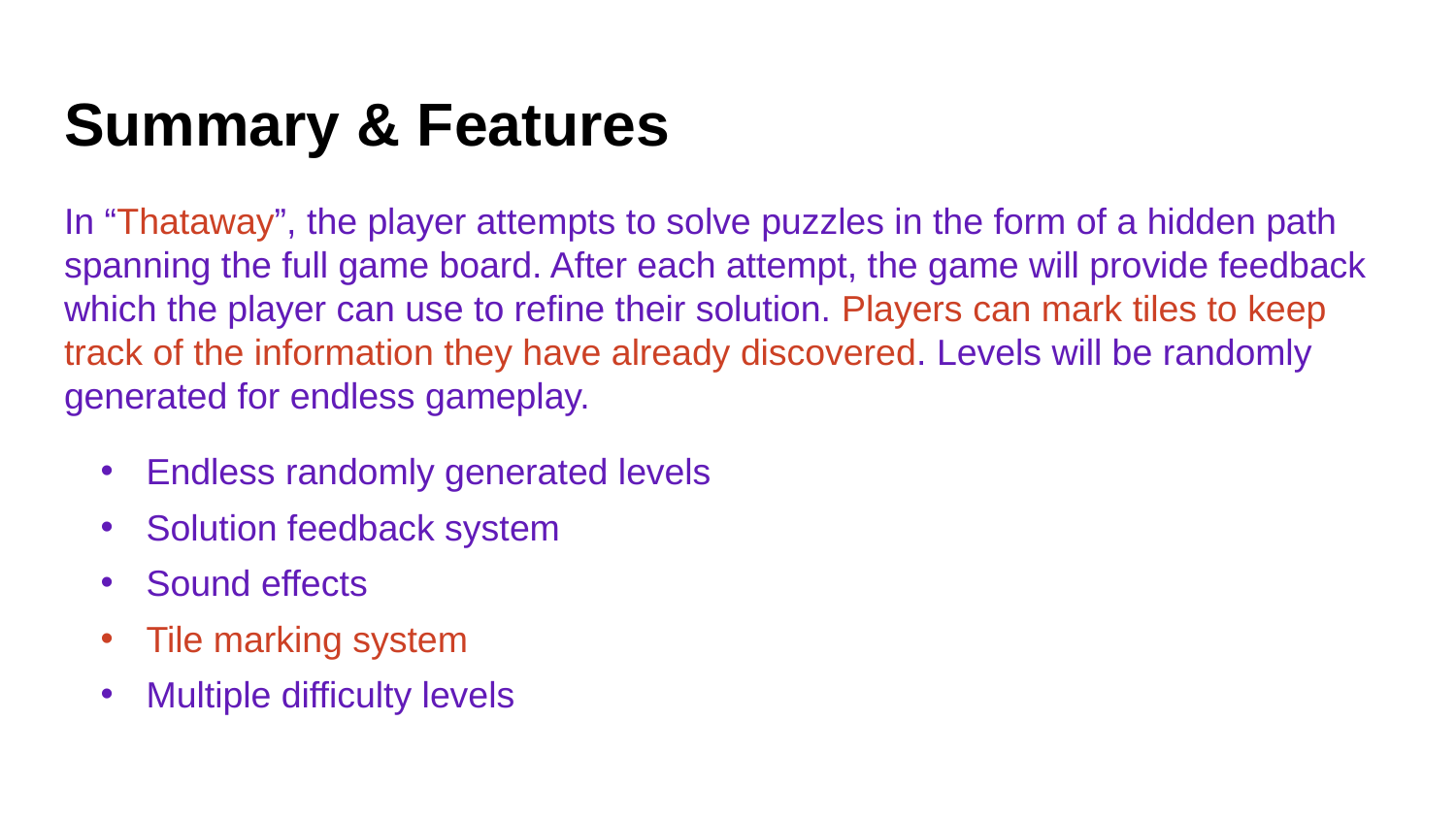

# Summary & Features
In “Thataway”, the player attempts to solve puzzles in the form of a hidden path spanning the full game board. After each attempt, the game will provide feedback which the player can use to refine their solution. Players can mark tiles to keep track of the information they have already discovered. Levels will be randomly generated for endless gameplay.
Endless randomly generated levels
Solution feedback system
Sound effects
Tile marking system
Multiple difficulty levels